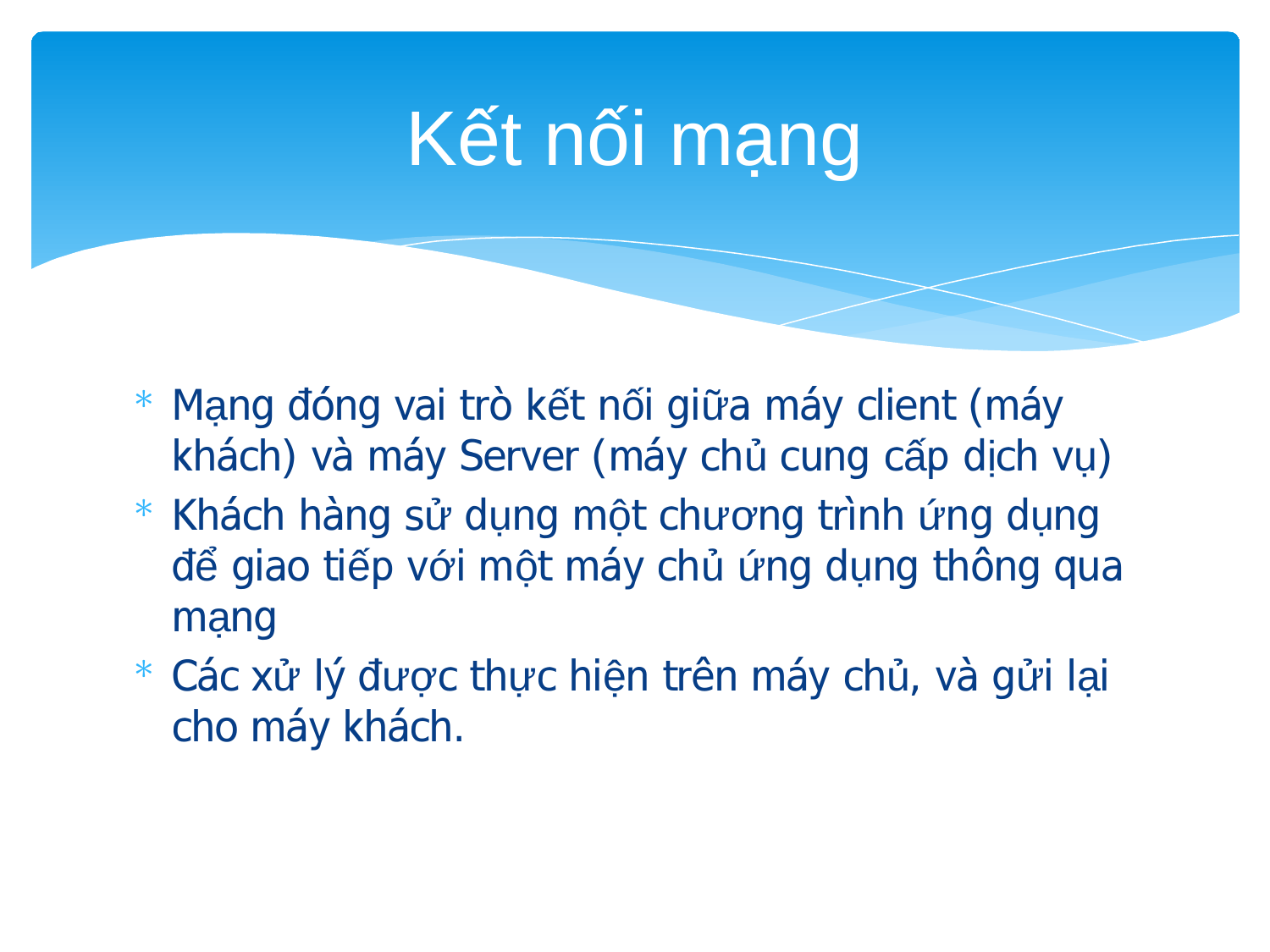

# Kết nối mạng
Mạng đóng vai trò kết nối giữa máy client (máy khách) và máy Server (máy chủ cung cấp dịch vụ)
Khách hàng sử dụng một chương trình ứng dụng để giao tiếp với một máy chủ ứng dụng thông qua mạng
Các xử lý được thực hiện trên máy chủ, và gửi lại cho máy khách.